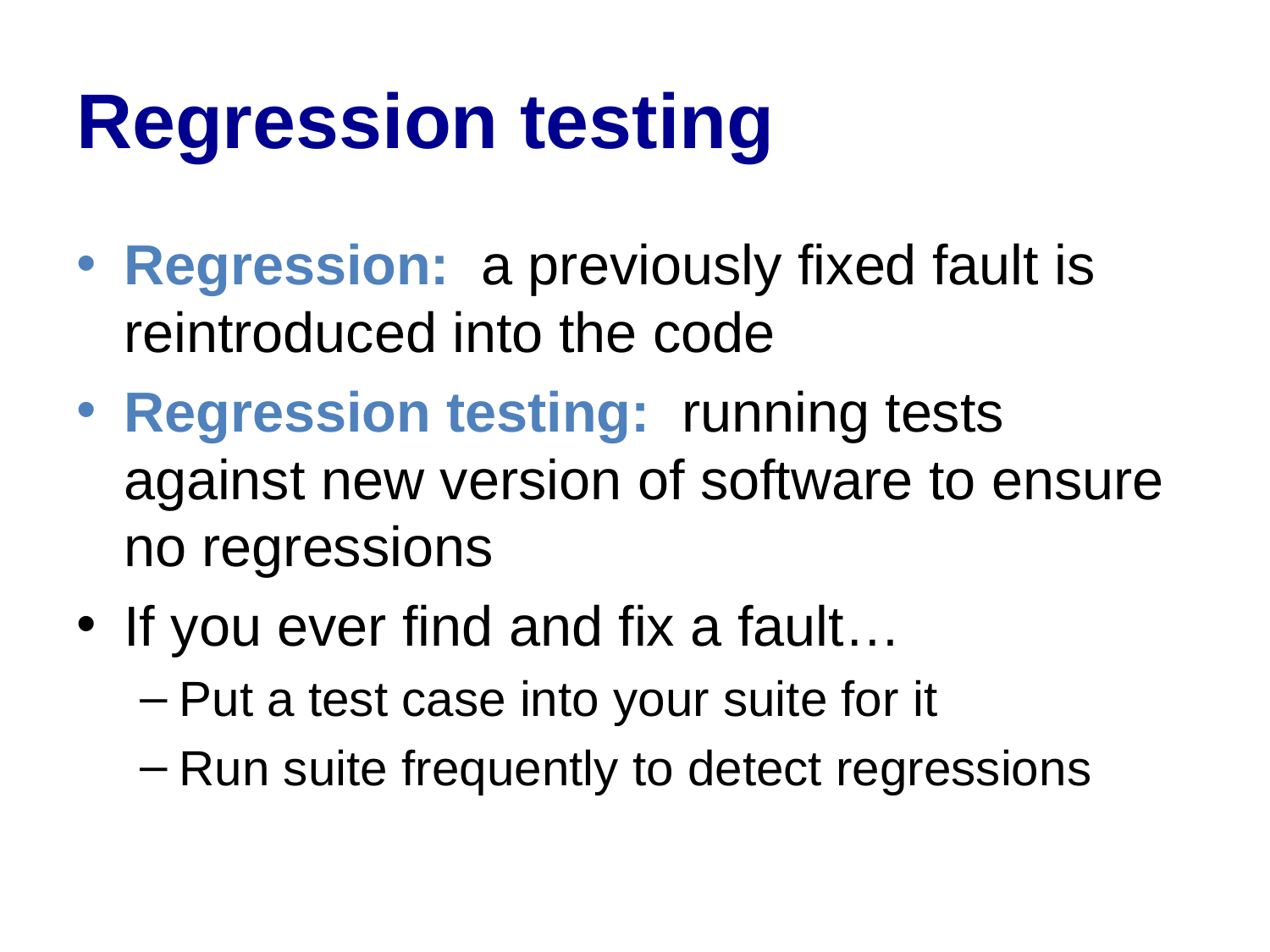

# Regression testing
Regression:  a previously fixed fault is reintroduced into the code
Regression testing:  running tests against new version of software to ensure no regressions
If you ever find and fix a fault…
Put a test case into your suite for it
Run suite frequently to detect regressions